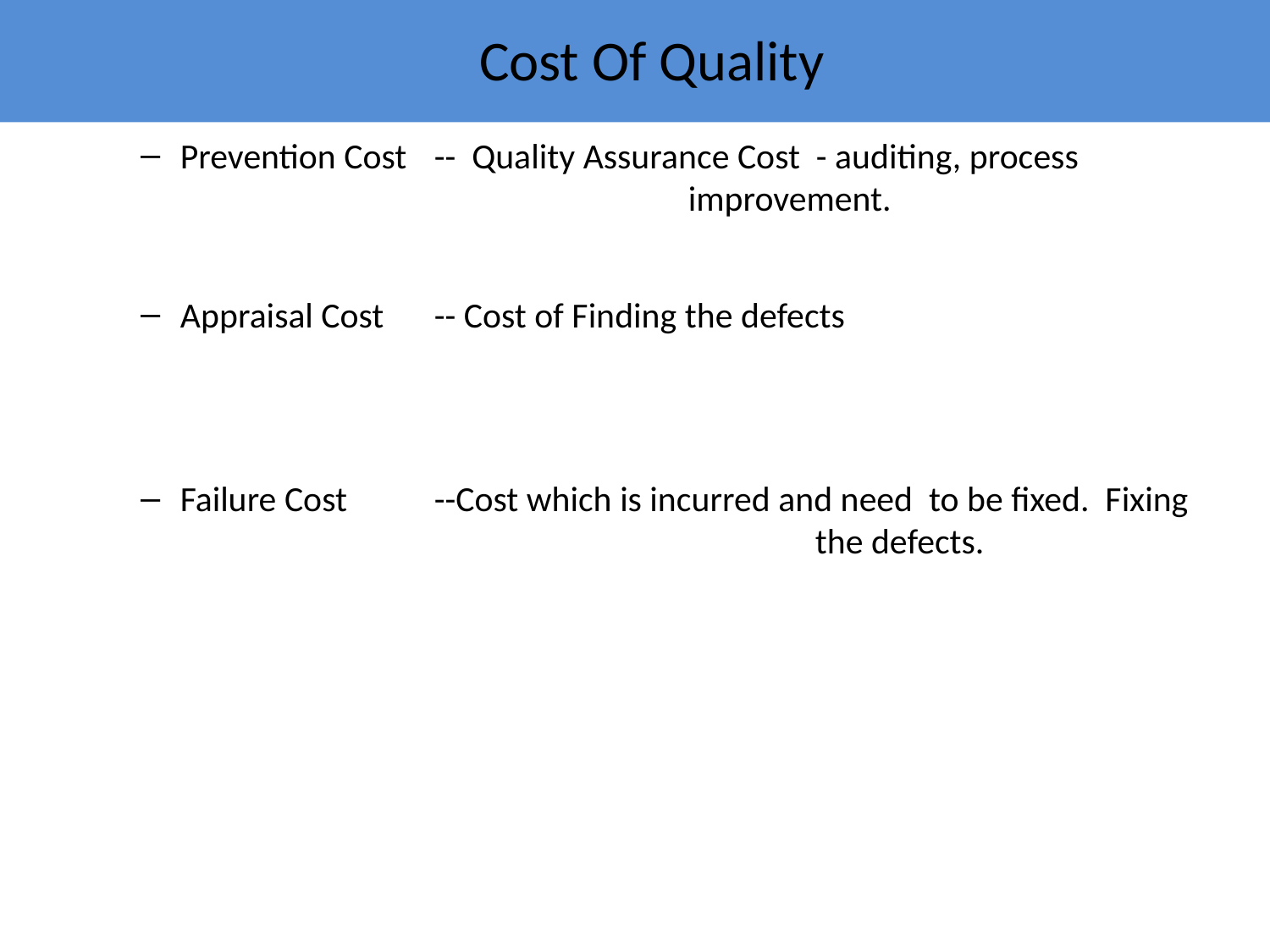

# Cost Of Quality
Prevention Cost 	--  Quality Assurance Cost  - auditing, process 					improvement.

Appraisal Cost 	-- Cost of Finding the defects

Failure Cost	--Cost which is incurred and need  to be fixed.  Fixing 					the defects.